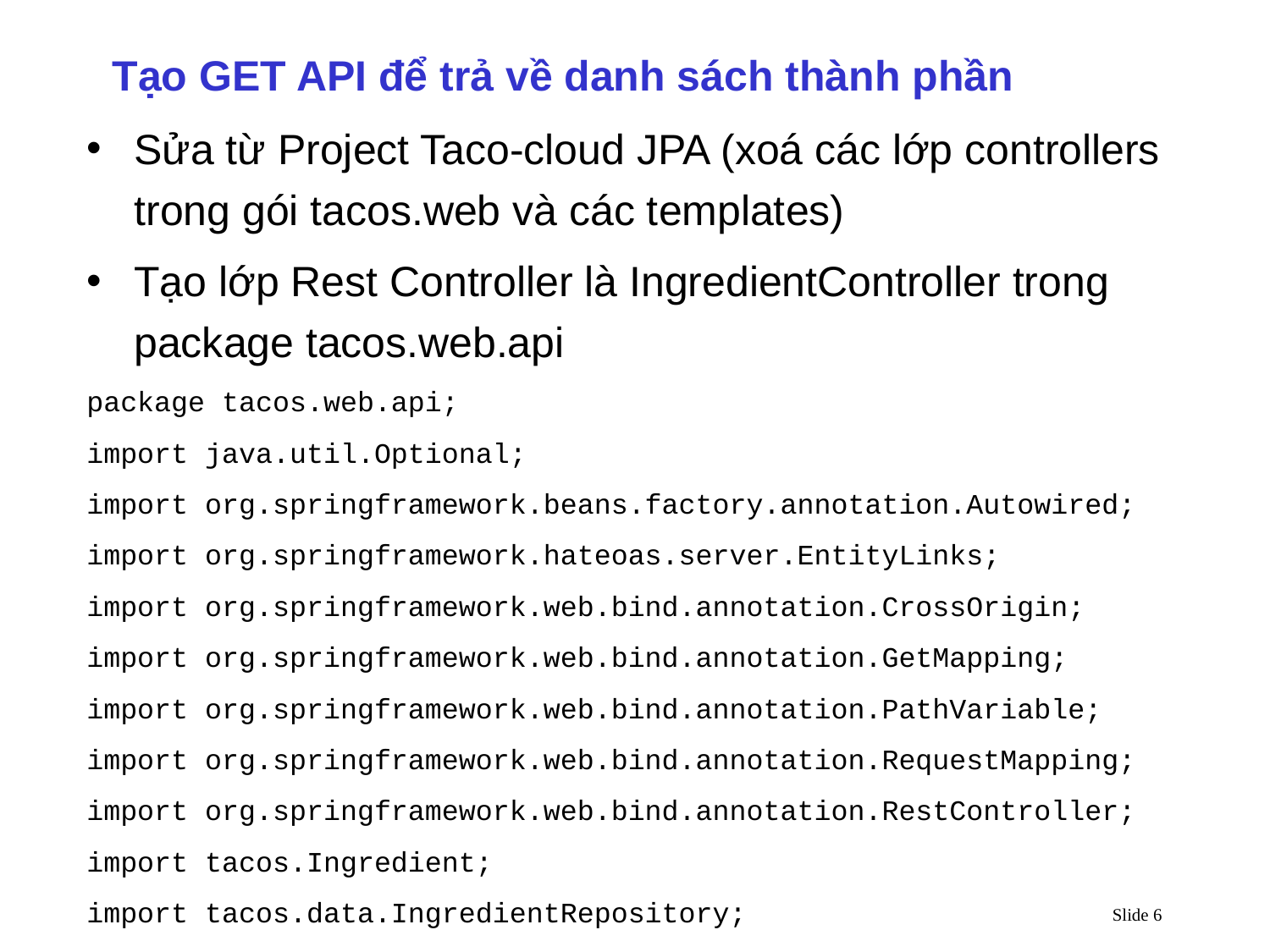

Tạo GET API để trả về danh sách thành phần
Sửa từ Project Taco-cloud JPA (xoá các lớp controllers trong gói tacos.web và các templates)
Tạo lớp Rest Controller là IngredientController trong package tacos.web.api
package tacos.web.api;
import java.util.Optional;
import org.springframework.beans.factory.annotation.Autowired;
import org.springframework.hateoas.server.EntityLinks;
import org.springframework.web.bind.annotation.CrossOrigin;
import org.springframework.web.bind.annotation.GetMapping;
import org.springframework.web.bind.annotation.PathVariable;
import org.springframework.web.bind.annotation.RequestMapping;
import org.springframework.web.bind.annotation.RestController;
import tacos.Ingredient;
import tacos.data.IngredientRepository;

Slide 6